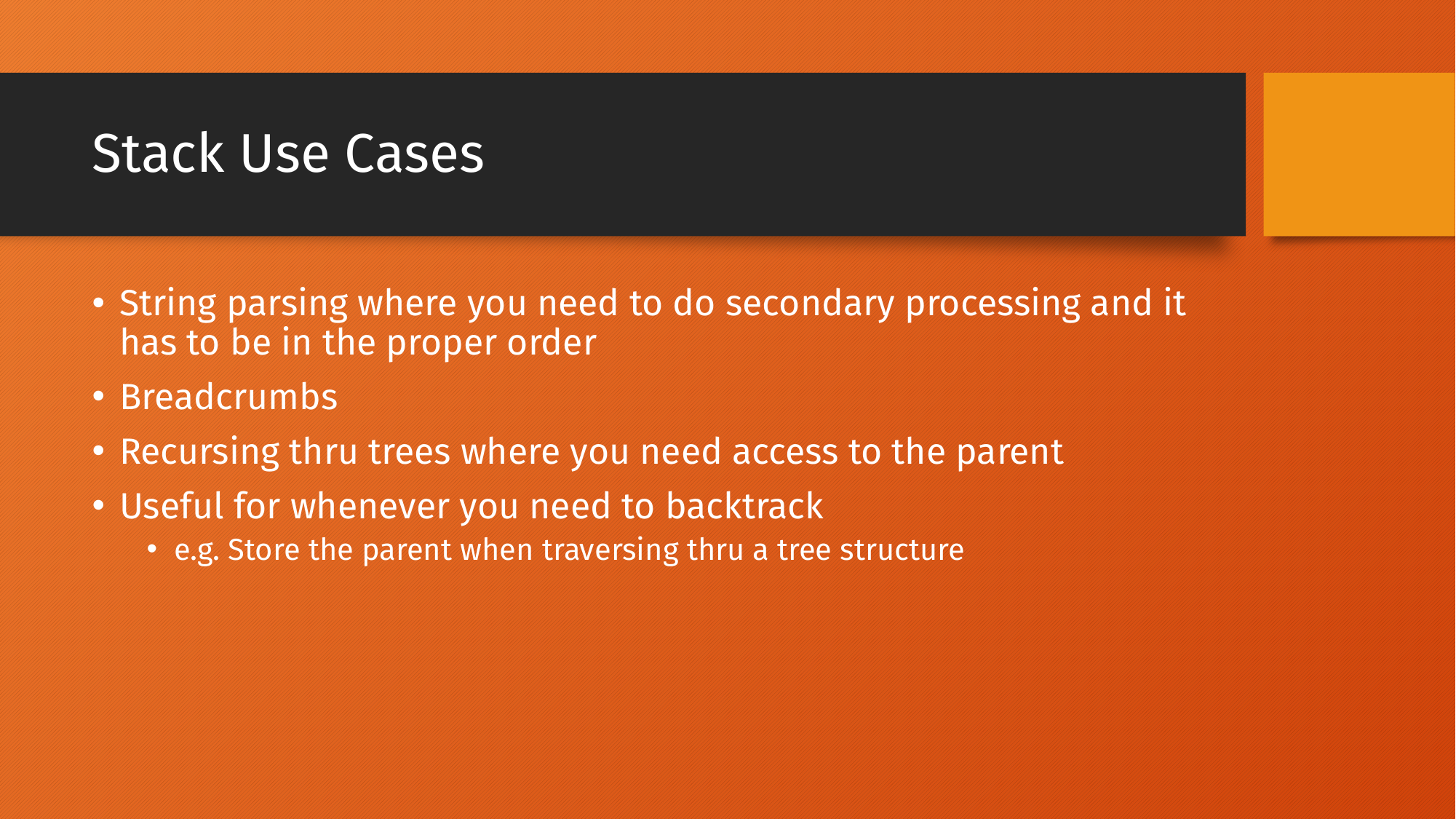

# Stack Use Cases
String parsing where you need to do secondary processing and it has to be in the proper order
Breadcrumbs
Recursing thru trees where you need access to the parent
Useful for whenever you need to backtrack
e.g. Store the parent when traversing thru a tree structure